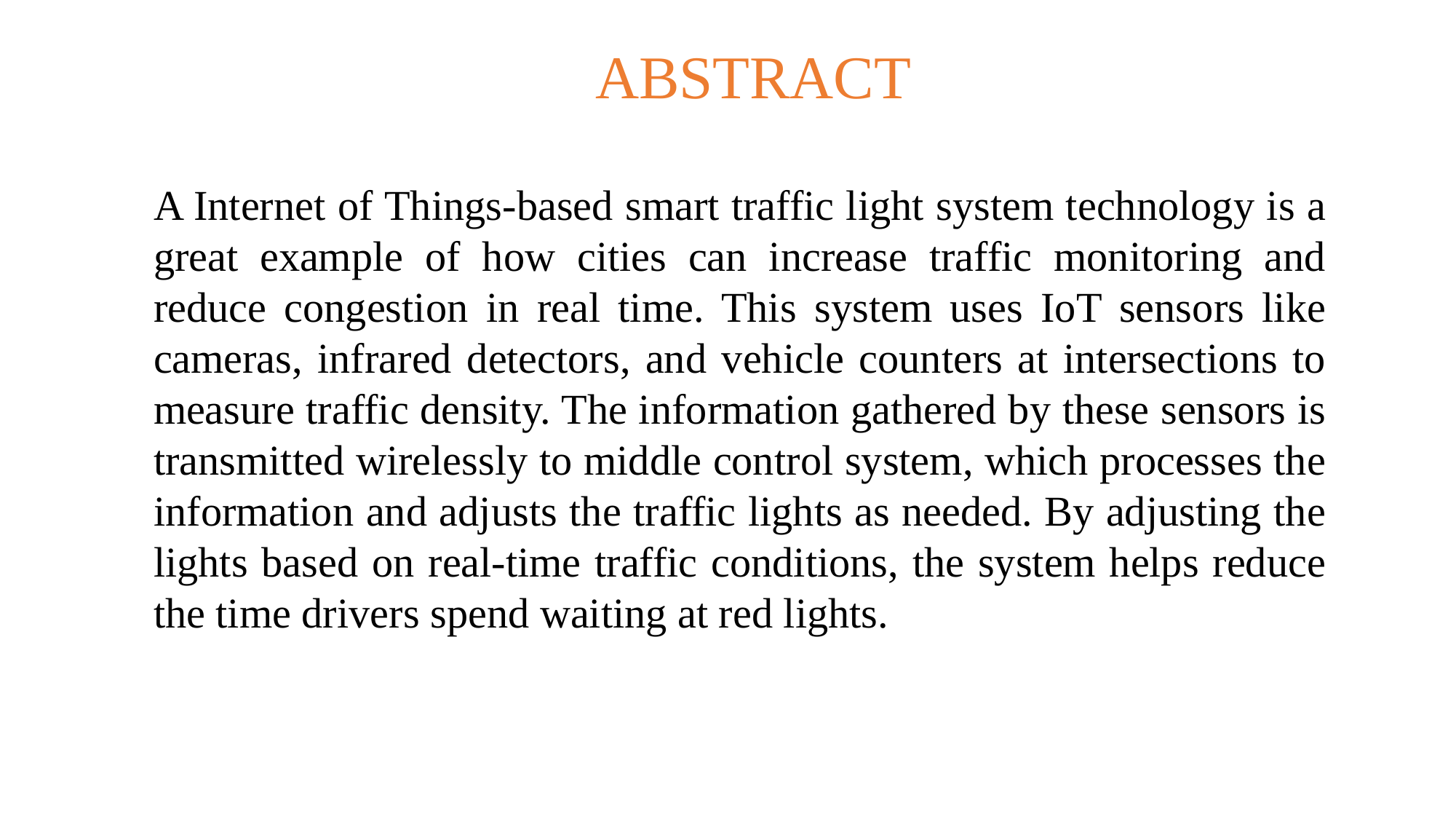

ABSTRACT
A Internet of Things-based smart traffic light system technology is a great example of how cities can increase traffic monitoring and reduce congestion in real time. This system uses IoT sensors like cameras, infrared detectors, and vehicle counters at intersections to measure traffic density. The information gathered by these sensors is transmitted wirelessly to middle control system, which processes the information and adjusts the traffic lights as needed. By adjusting the lights based on real-time traffic conditions, the system helps reduce the time drivers spend waiting at red lights.